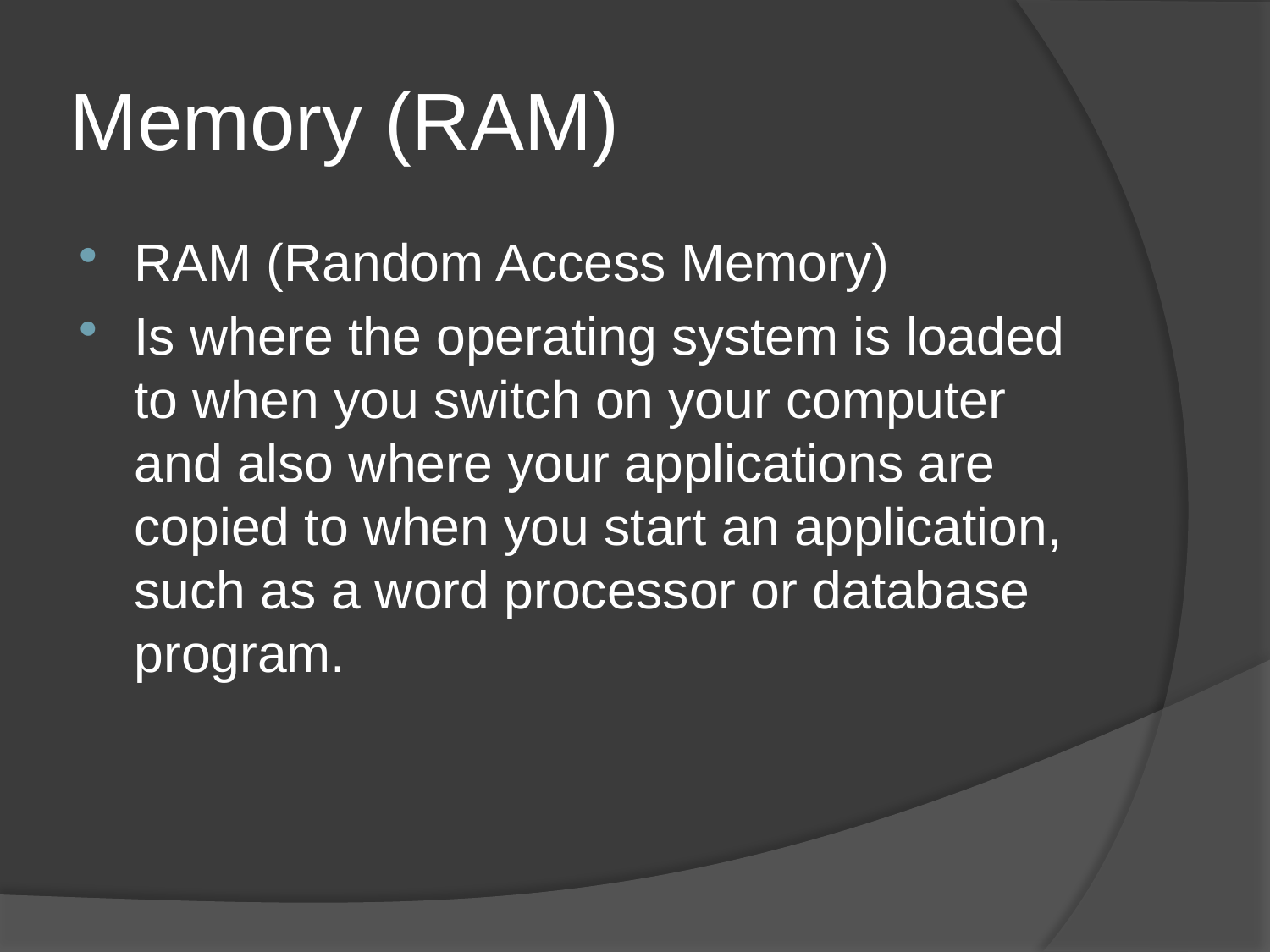

# Memory (RAM)
RAM (Random Access Memory)
Is where the operating system is loaded to when you switch on your computer and also where your applications are copied to when you start an application, such as a word processor or database program.